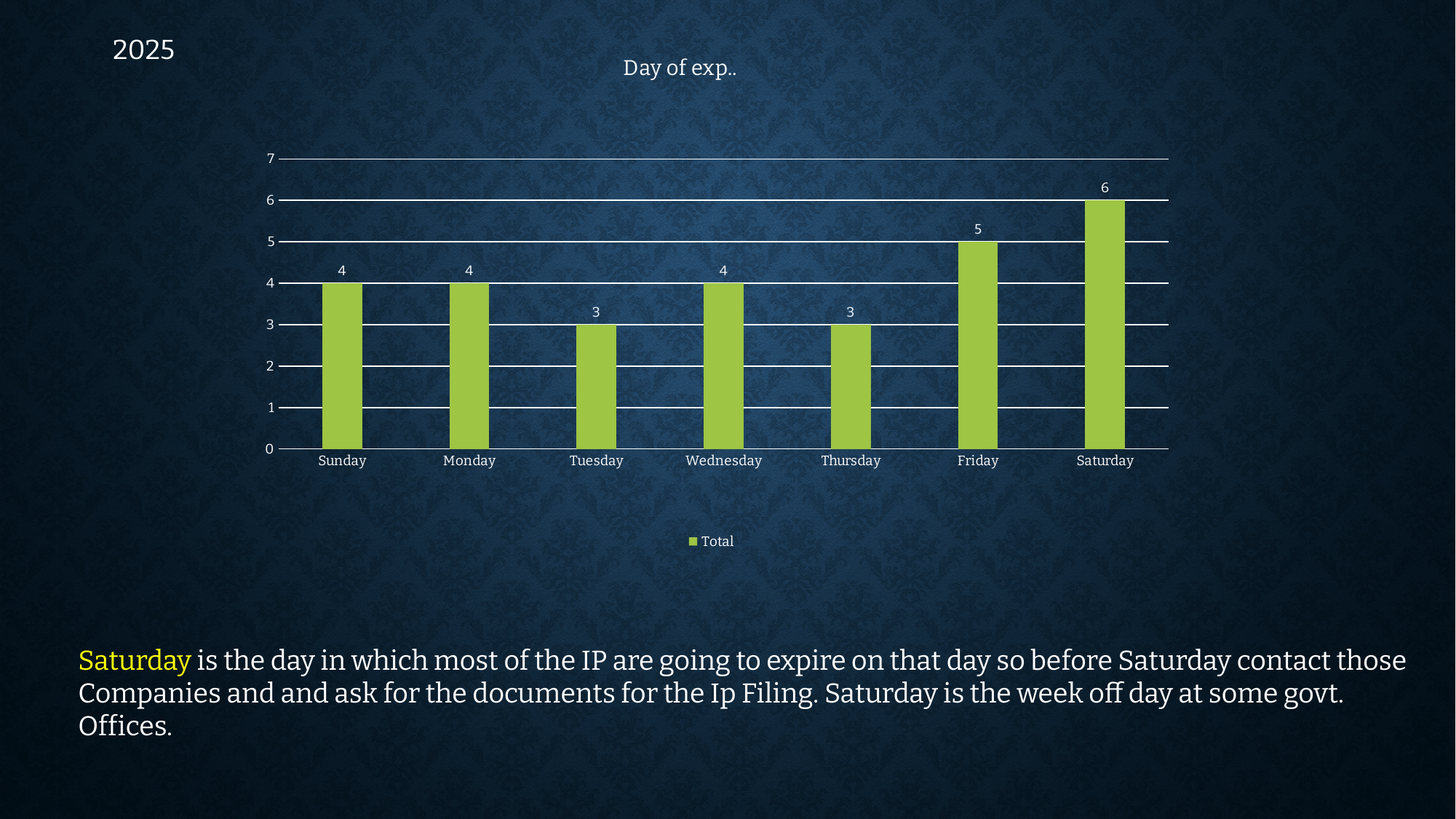

### Chart: Day of exp..

| Category | Total |
|---|---|
| Sunday | 4.0 |
| Monday | 4.0 |
| Tuesday | 3.0 |
| Wednesday | 4.0 |
| Thursday | 3.0 |
| Friday | 5.0 |
| Saturday | 6.0 |
2025
Saturday is the day in which most of the IP are going to expire on that day so before Saturday contact those
Companies and and ask for the documents for the Ip Filing. Saturday is the week off day at some govt.
Offices.